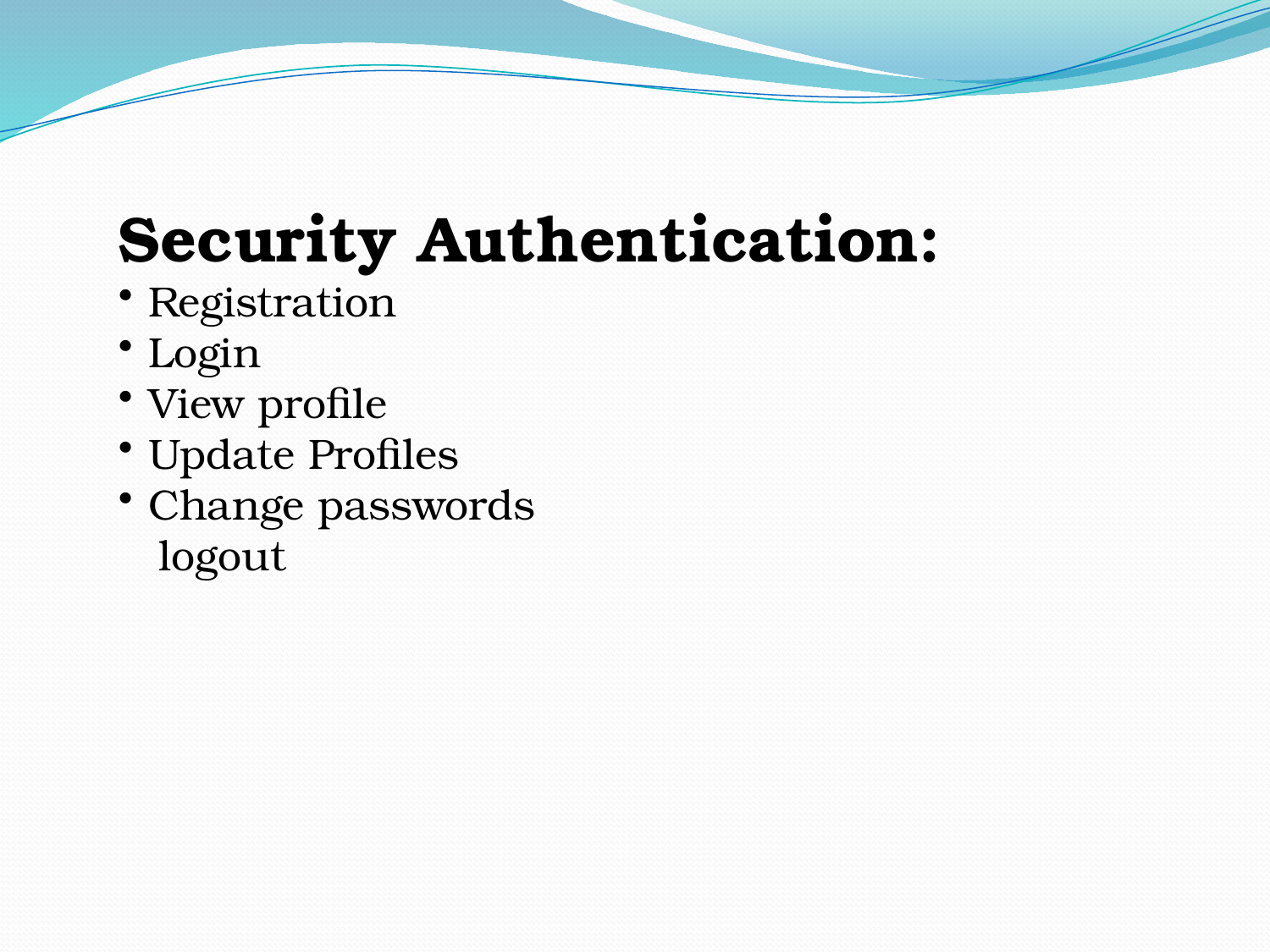

Security Authentication:
Registration
Login
View profile
Update Profiles
Change passwords
   logout